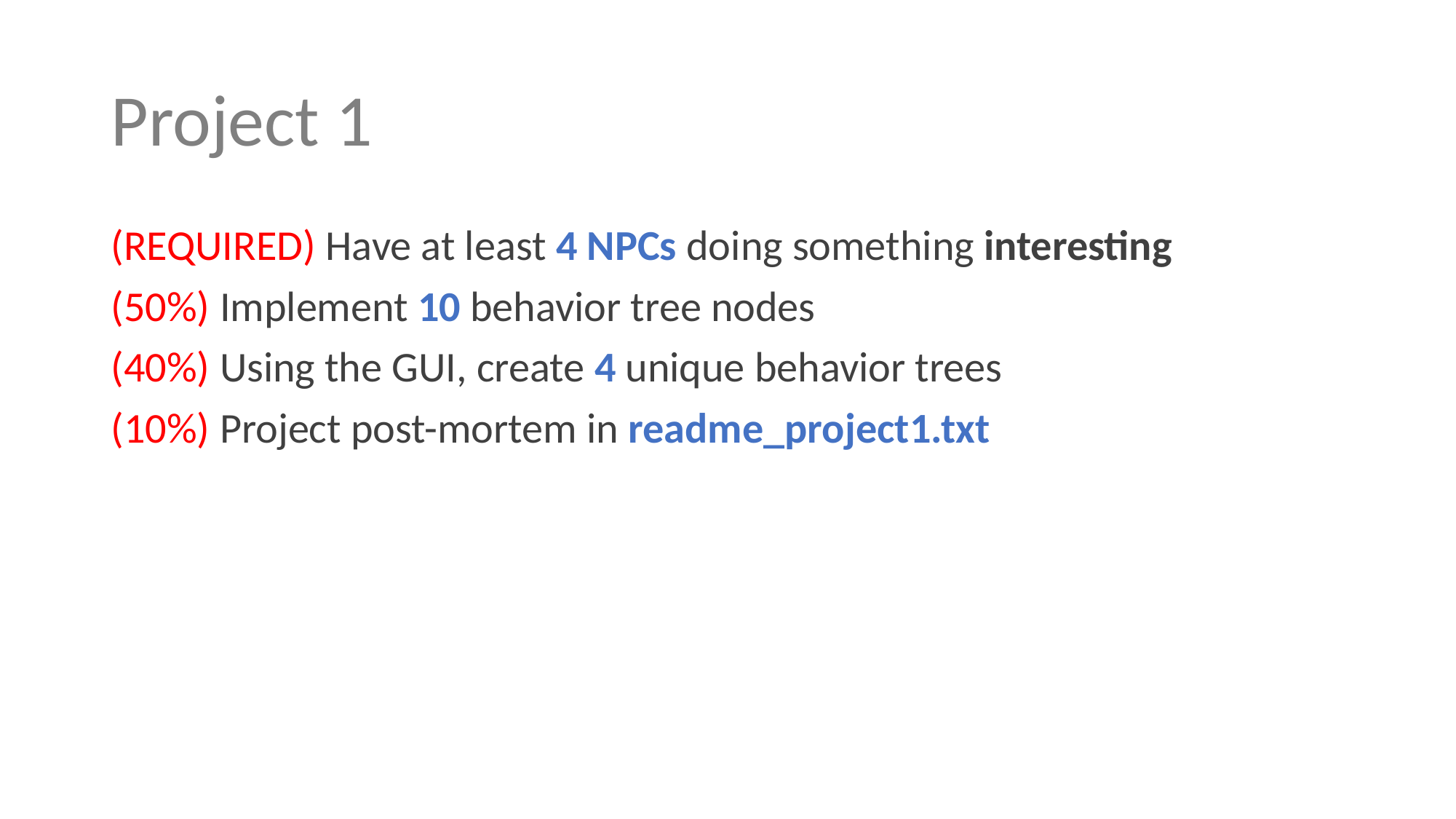

# Project 1
(REQUIRED) Have at least 4 NPCs doing something interesting
(50%) Implement 10 behavior tree nodes
(40%) Using the GUI, create 4 unique behavior trees
(10%) Project post-mortem in readme_project1.txt